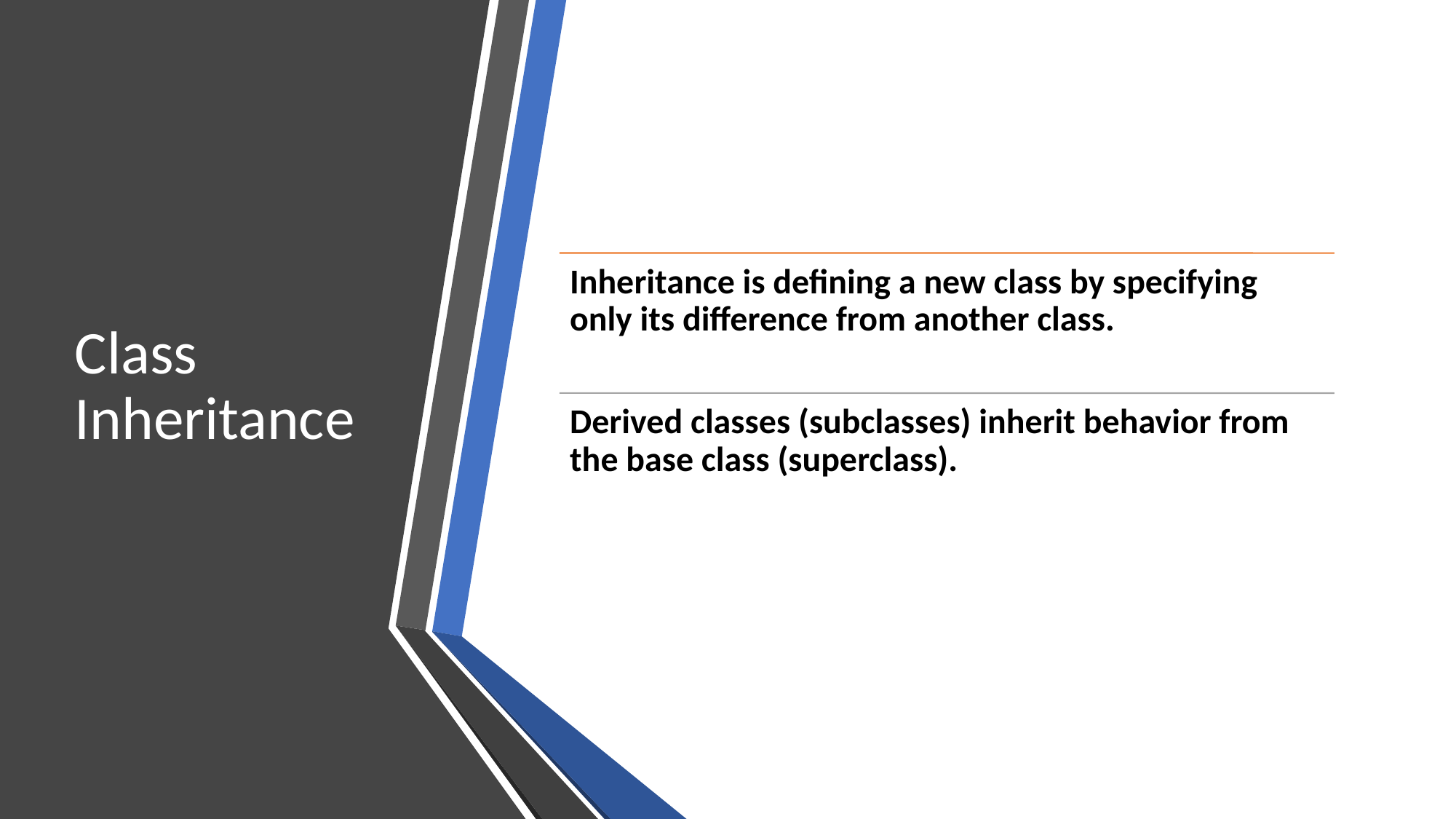

# Class Inheritance
Inheritance is defining a new class by specifying only its difference from another class.
Derived classes (subclasses) inherit behavior from the base class (superclass).